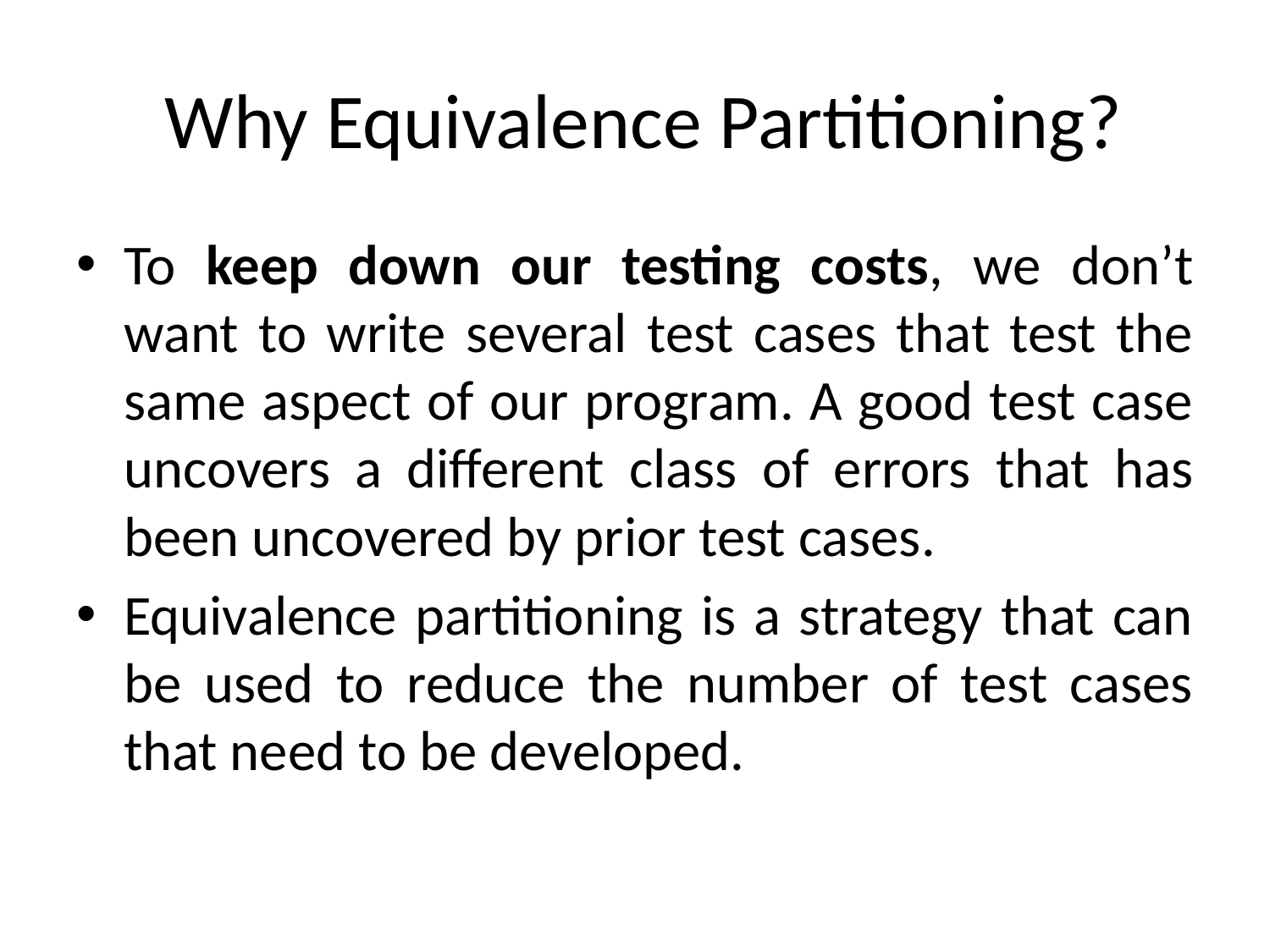

# Why Equivalence Partitioning?
To keep down our testing costs, we don’t want to write several test cases that test the same aspect of our program. A good test case uncovers a different class of errors that has been uncovered by prior test cases.
Equivalence partitioning is a strategy that can be used to reduce the number of test cases that need to be developed.